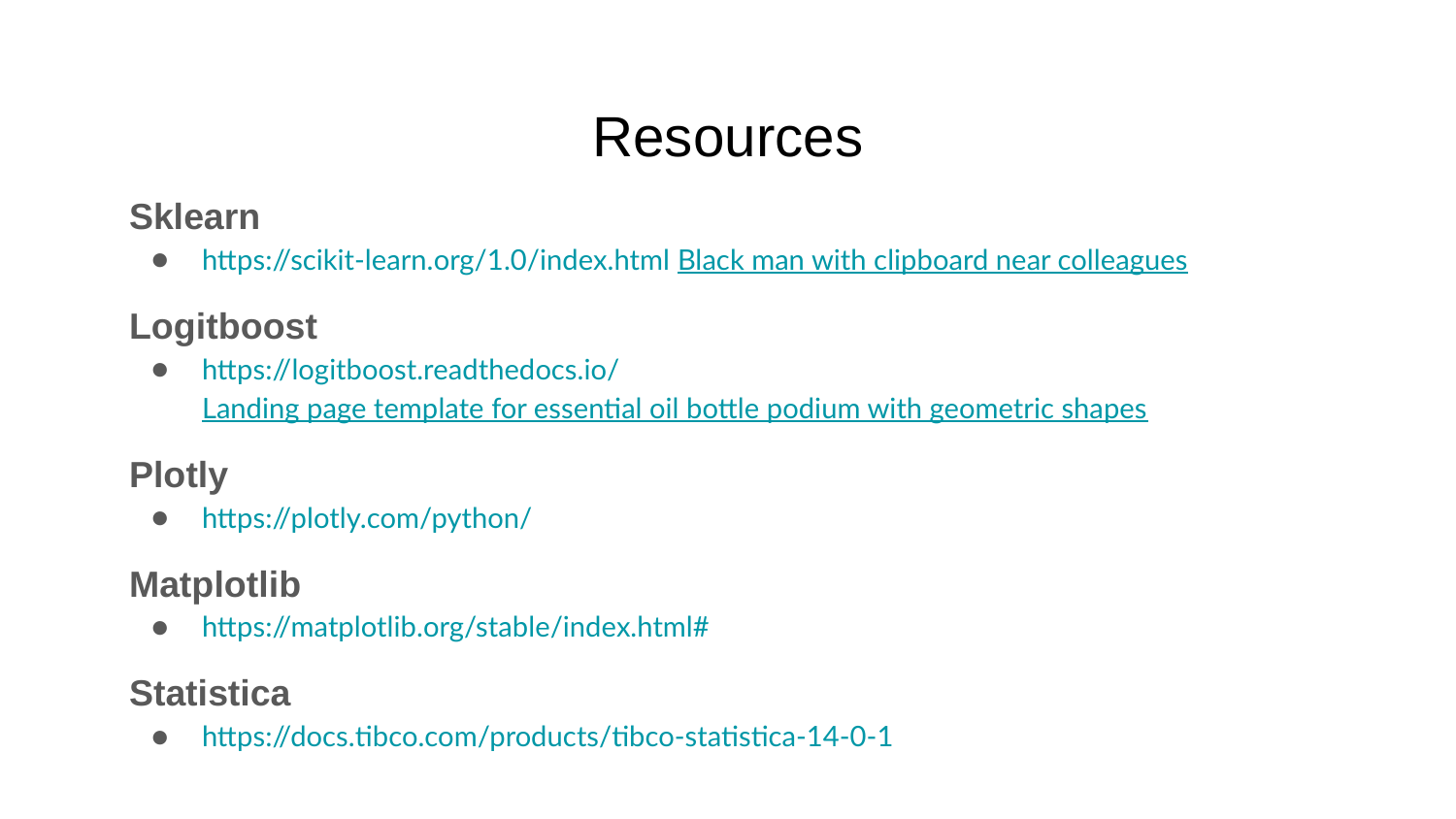

# Resources
Sklearn
https://scikit-learn.org/1.0/index.html Black man with clipboard near colleagues
Logitboost
https://logitboost.readthedocs.io/ Landing page template for essential oil bottle podium with geometric shapes
Plotly
https://plotly.com/python/
Matplotlib
https://matplotlib.org/stable/index.html#
Statistica
https://docs.tibco.com/products/tibco-statistica-14-0-1